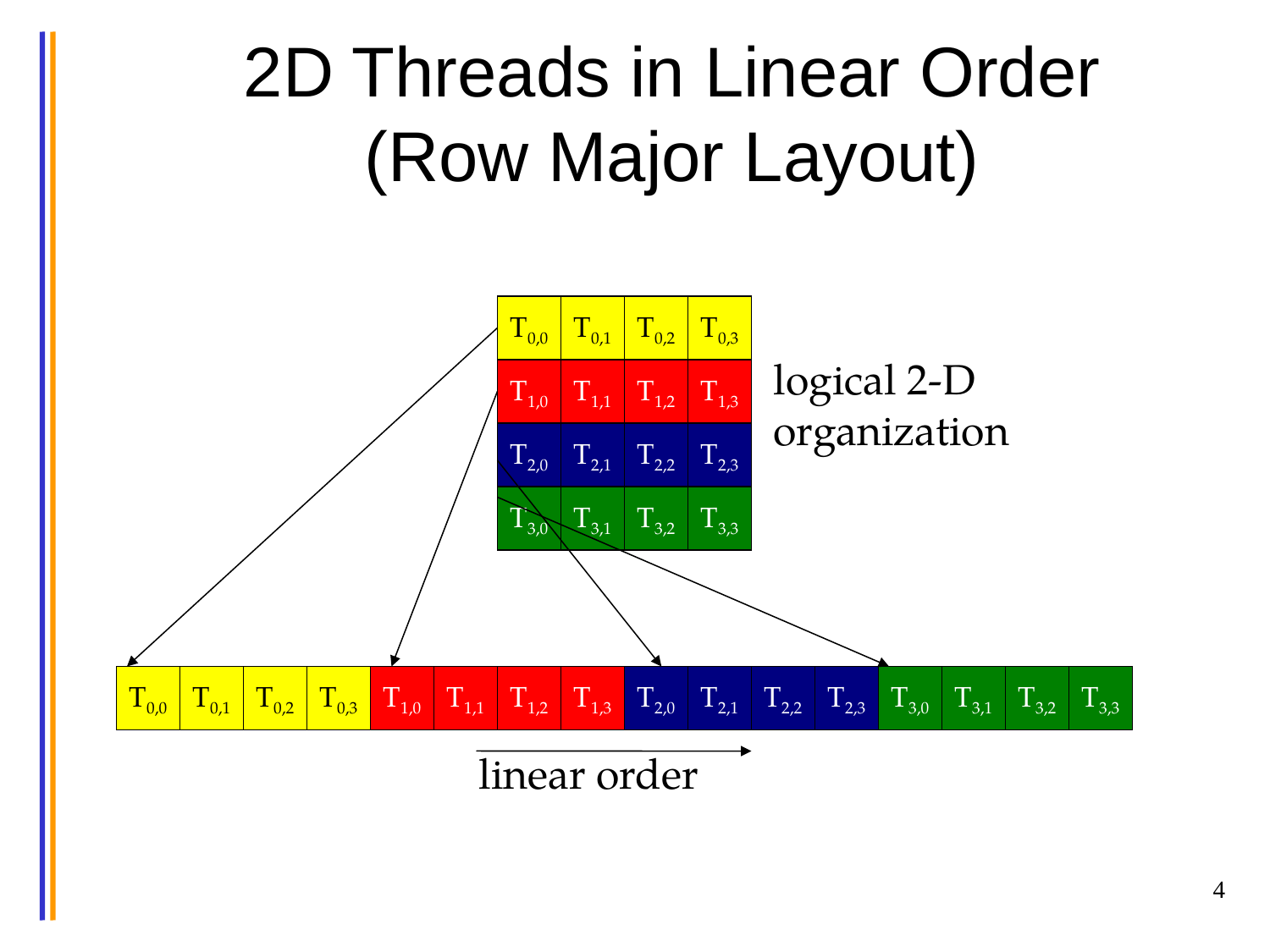

# 2D Threads in Linear Order (Row Major Layout)

T0,0
T0,1
T0,2
T0,3

logical 2-D
organization
T1,0
T1,1
T1,2
T1,3

T2,0

T2,1

T2,2

T2,3

T3,0

T3,1

T3,2

T3,3

T0,0

T0,1

T0,2

T0,3

T1,0

T1,1

T1,2

T1,3

T2,0

T2,1

T2,2

T2,3

T3,0

T3,1

T3,2

T3,3
linear order

4